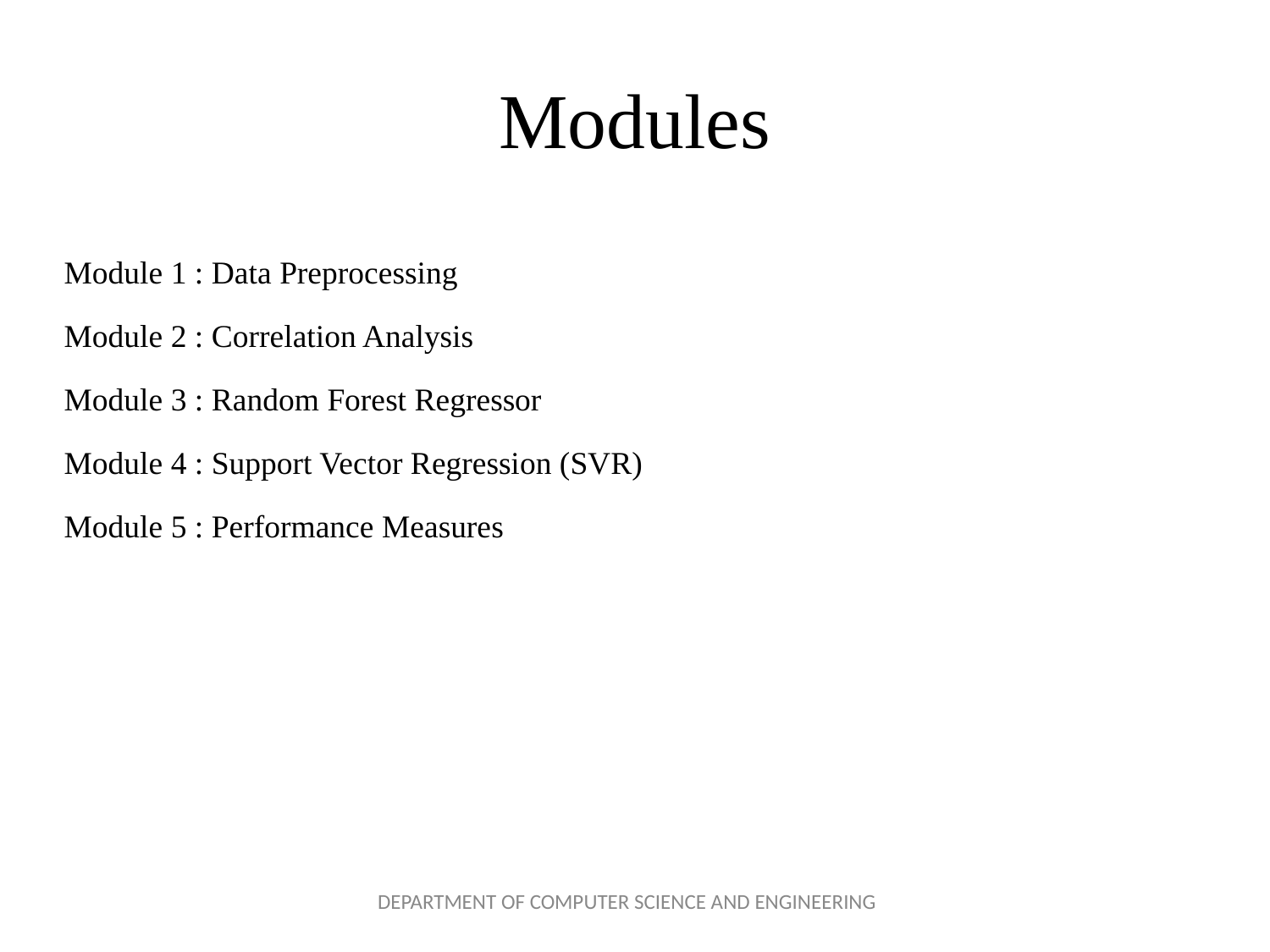

# Modules
Module 1 : Data Preprocessing
Module 2 : Correlation Analysis
Module 3 : Random Forest Regressor
Module 4 : Support Vector Regression (SVR)
Module 5 : Performance Measures
DEPARTMENT OF COMPUTER SCIENCE AND ENGINEERING